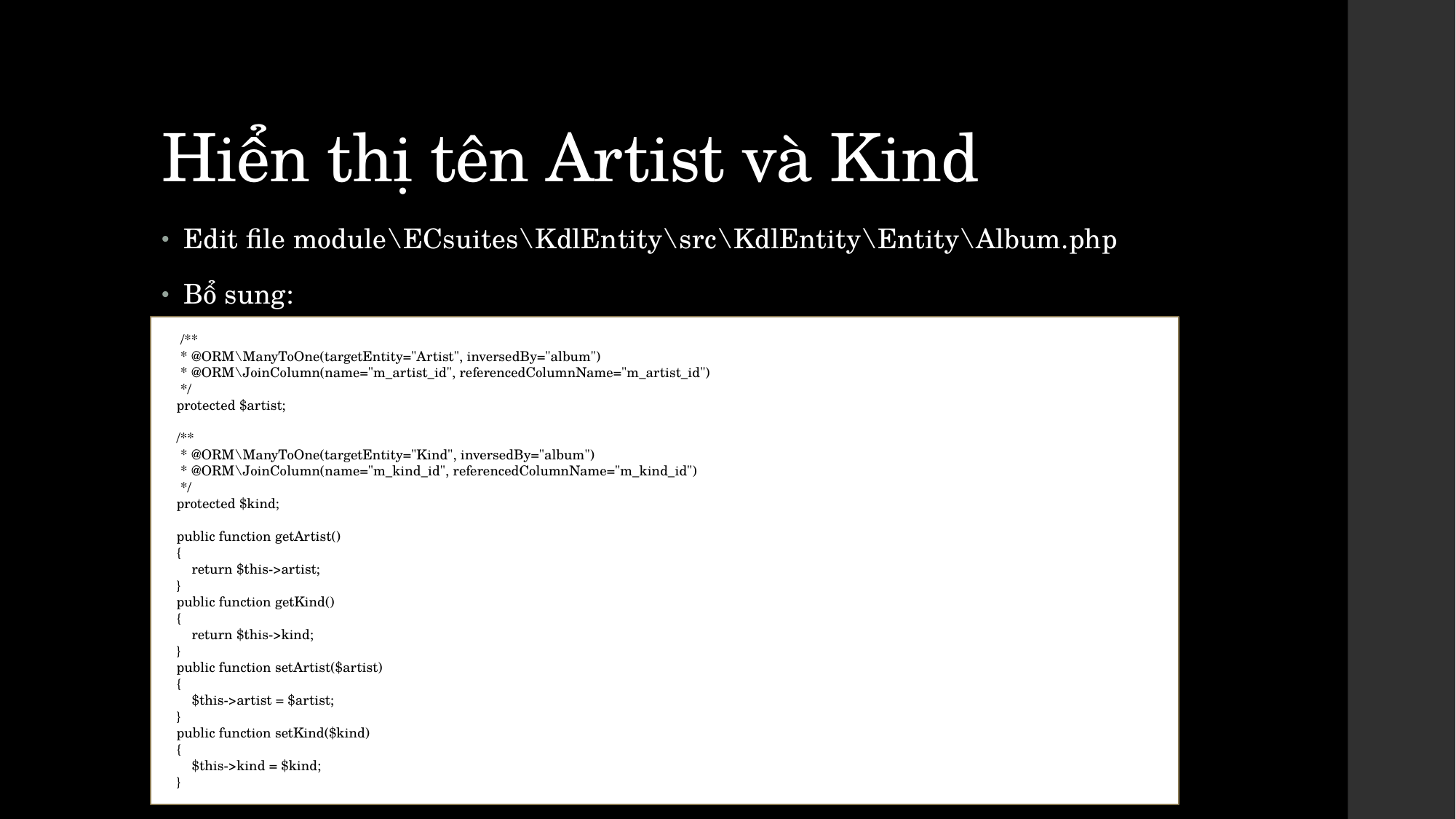

# Hiển thị tên Artist và Kind
Edit file module\ECsuites\KdlEntity\src\KdlEntity\Entity\Album.php
Bổ sung:
     /**
     * @ORM\ManyToOne(targetEntity="Artist", inversedBy="album")
     * @ORM\JoinColumn(name="m_artist_id", referencedColumnName="m_artist_id")
     */
    protected $artist;

    /**
     * @ORM\ManyToOne(targetEntity="Kind", inversedBy="album")
     * @ORM\JoinColumn(name="m_kind_id", referencedColumnName="m_kind_id")
     */
    protected $kind;

    public function getArtist()
    {
        return $this->artist;
    }
    public function getKind()
    {
        return $this->kind;
    }
    public function setArtist($artist)
    {
        $this->artist = $artist;
    }
    public function setKind($kind)
    {
        $this->kind = $kind;
    }